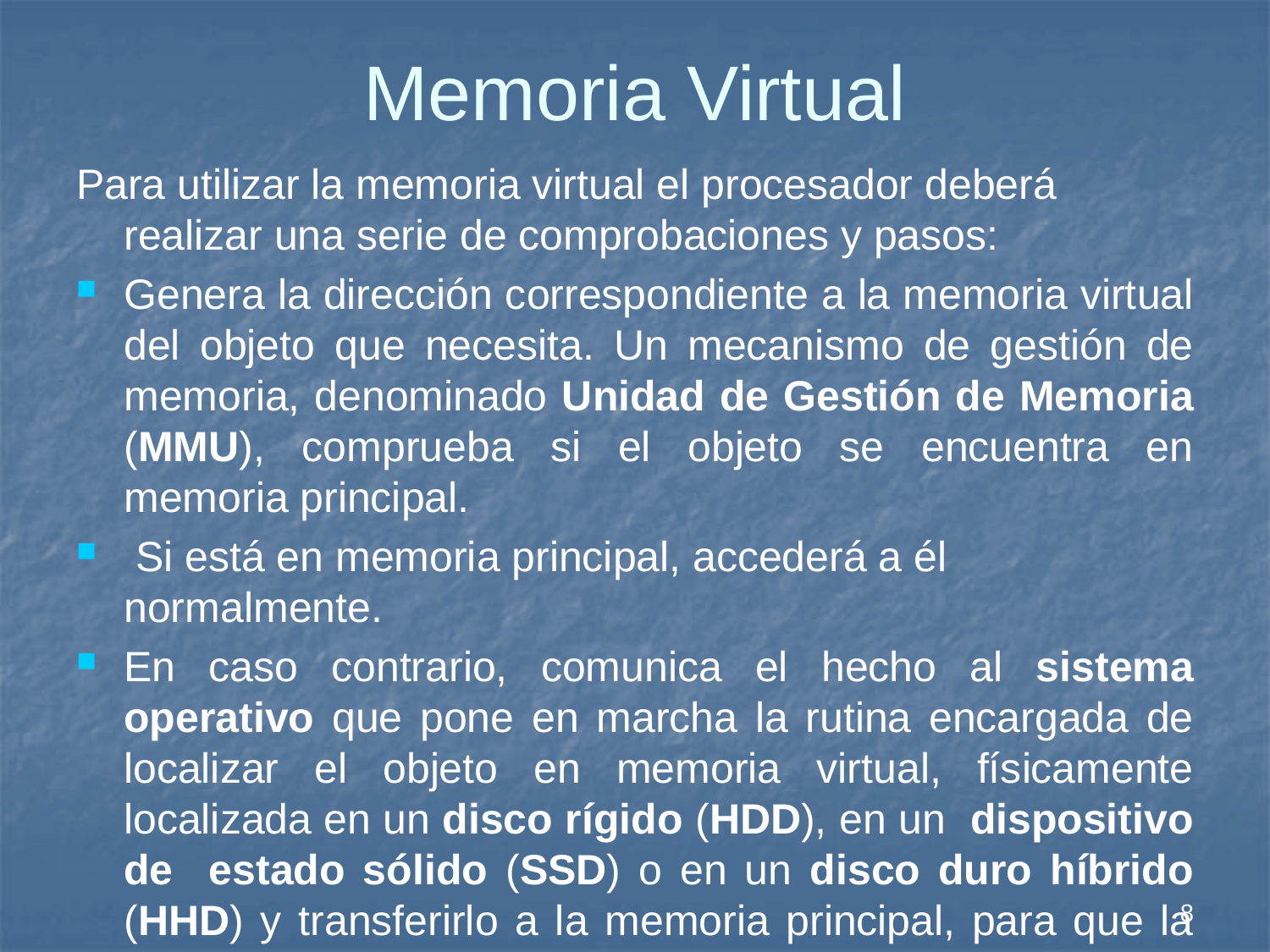

# Memoria Virtual
Para utilizar la memoria virtual el procesador deberá realizar una serie de comprobaciones y pasos:
Genera la dirección correspondiente a la memoria virtual del objeto que necesita. Un mecanismo de gestión de memoria, denominado Unidad de Gestión de Memoria (MMU), comprueba si el objeto se encuentra en memoria principal.
 Si está en memoria principal, accederá a él normalmente.
En caso contrario, comunica el hecho al sistema operativo que pone en marcha la rutina encargada de localizar el objeto en memoria virtual, físicamente localizada en un disco rígido (HDD), en un  dispositivo de  estado sólido (SSD) o en un disco duro híbrido (HHD) y transferirlo a la memoria principal, para que la Unidad Central de Procesamiento (CPU) acceda normalmente a él.

8